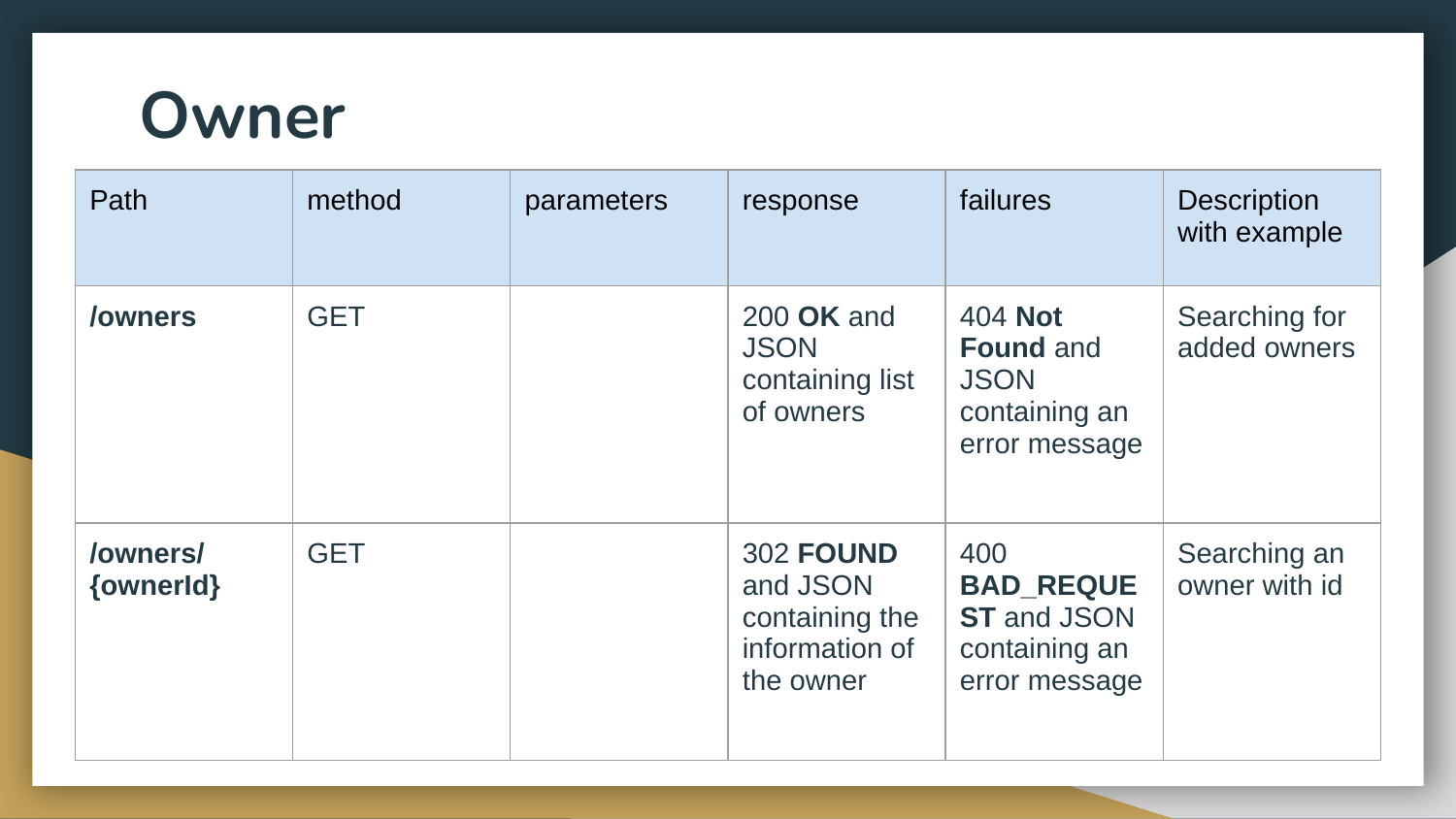

# Owner
| Path | method | parameters | response | failures | Description with example |
| --- | --- | --- | --- | --- | --- |
| /owners | GET |  | 200 OK and JSON containing list of owners | 404 Not Found and JSON containing an error message | Searching for added owners |
| /owners/{ownerId} | GET |  | 302 FOUND and JSON containing the information of the owner | 400 BAD\_REQUEST and JSON containing an error message | Searching an owner with id |